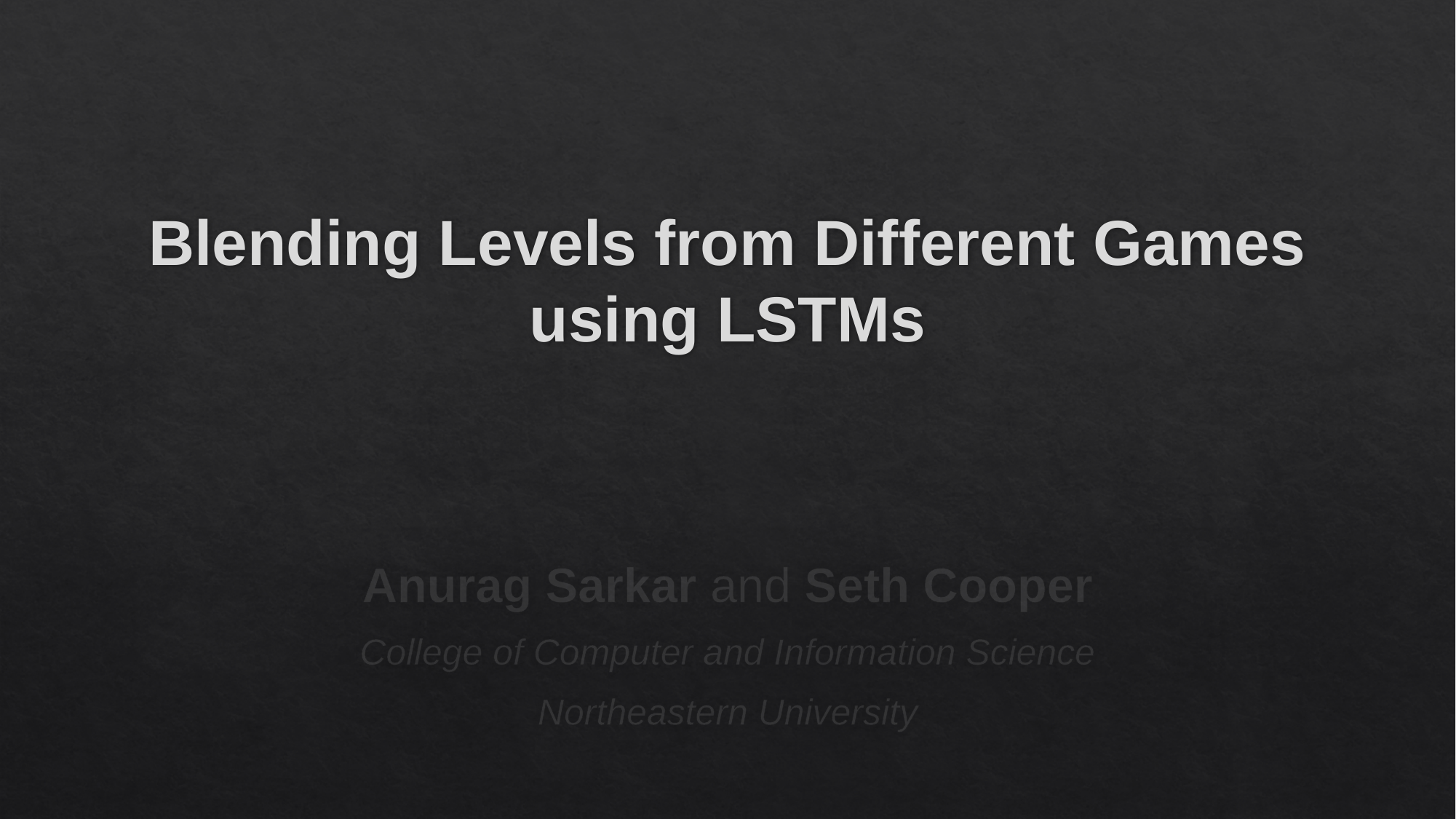

# Blending Levels from Different Games using LSTMs
Anurag Sarkar and Seth Cooper
College of Computer and Information Science
Northeastern University